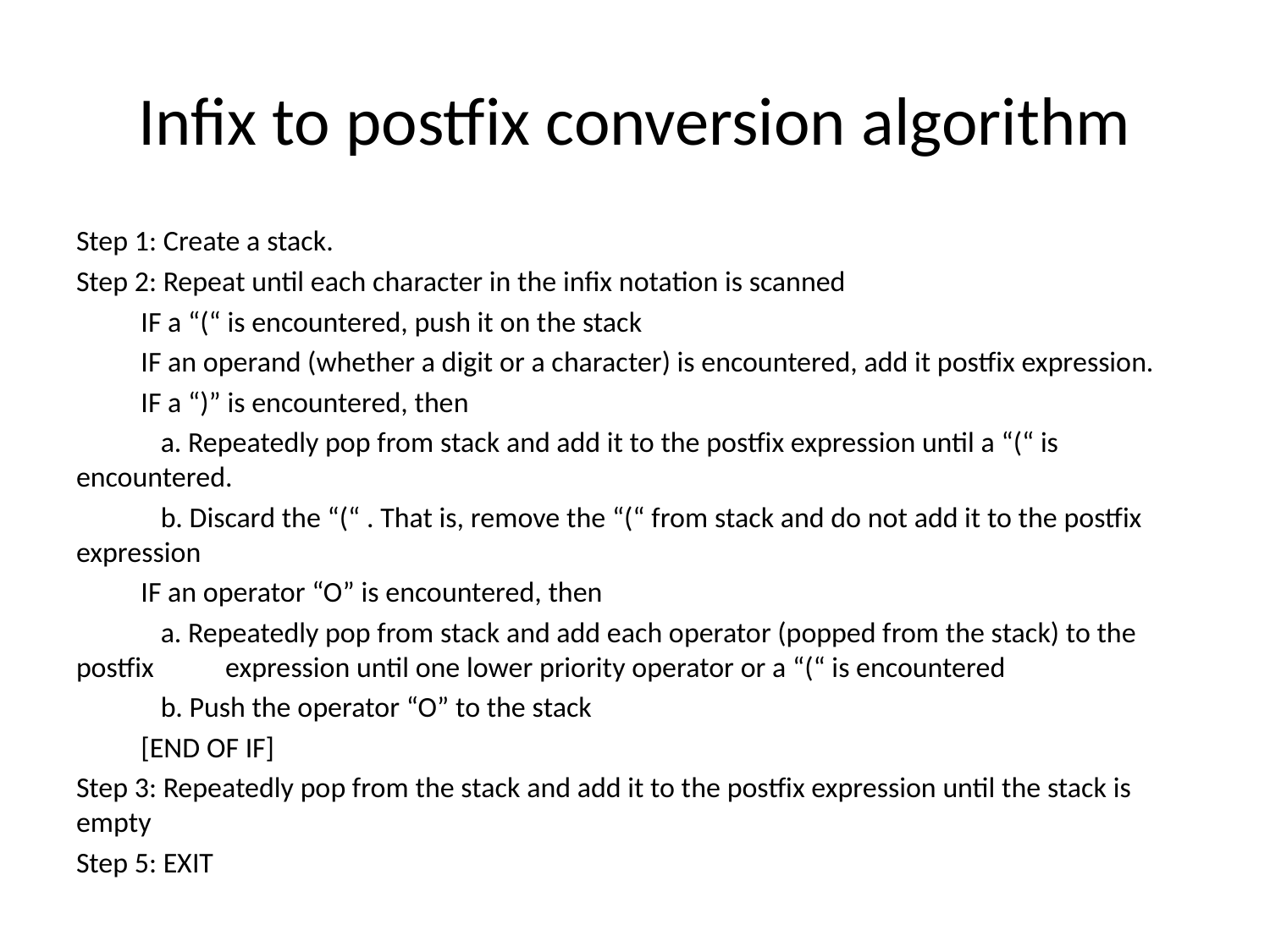

# Infix to postfix conversion algorithm
Step 1: Create a stack.
Step 2: Repeat until each character in the infix notation is scanned
	IF a “(“ is encountered, push it on the stack
	IF an operand (whether a digit or a character) is encountered, add it postfix expression.
	IF a “)” is encountered, then
	   a. Repeatedly pop from stack and add it to the postfix expression until a “(“ is encountered.
	   b. Discard the “(“ . That is, remove the “(“ from stack and do not add it to the postfix   	   expression
	IF an operator “O” is encountered, then
	   a. Repeatedly pop from stack and add each operator (popped from the stack) to the postfix 	   expression until one lower priority operator or a “(“ is encountered
	   b. Push the operator “O” to the stack
	[END OF IF]
Step 3: Repeatedly pop from the stack and add it to the postfix expression until the stack is empty
Step 5: EXIT